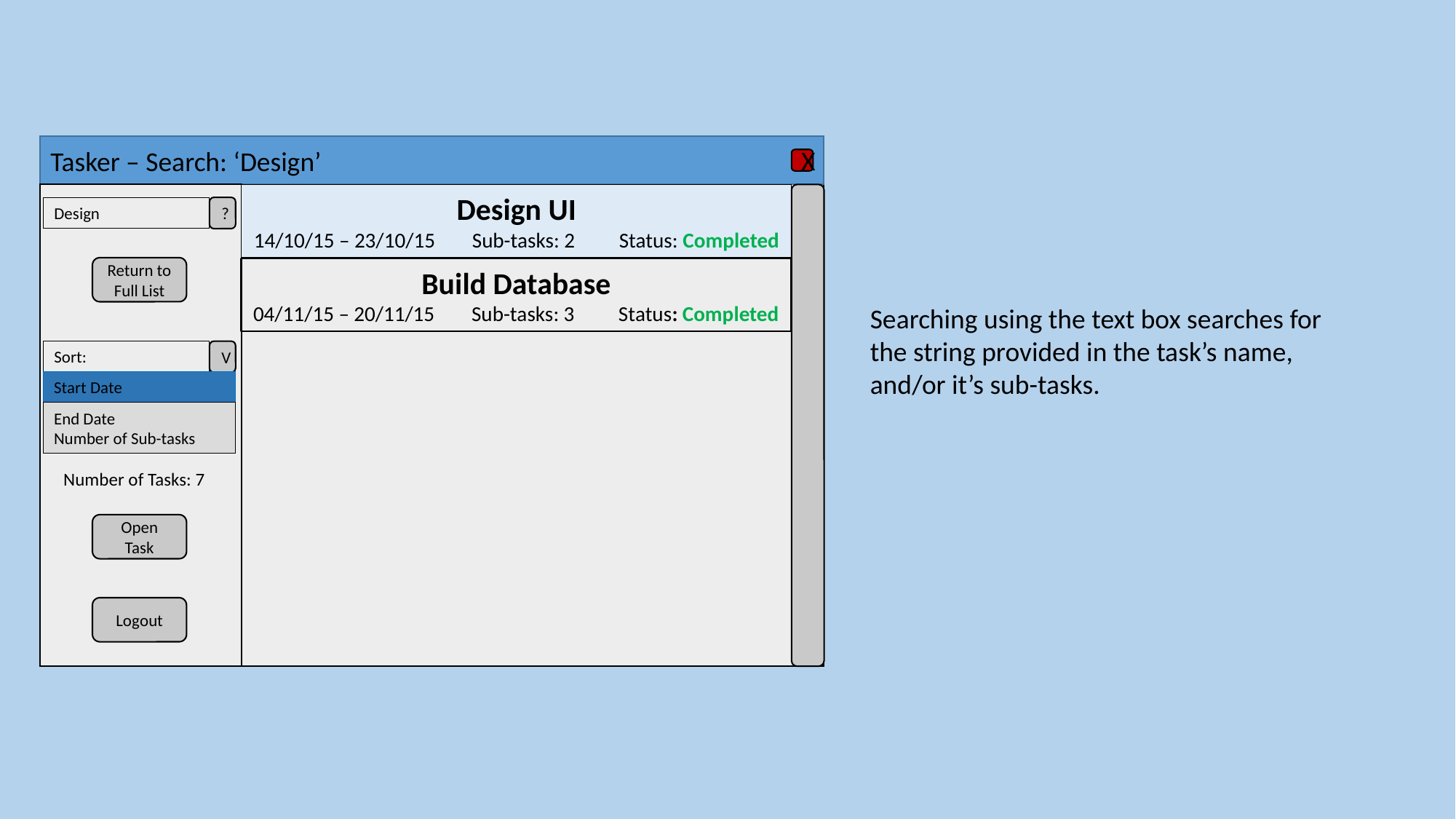

Tasker – Search: ‘Design’

X

Design UI
14/10/15 – 23/10/15	Sub-tasks: 2	        Status: Completed
?
Design
Return to Full List
Build Database
04/11/15 – 20/11/15	Sub-tasks: 3	        Status: Completed
Searching using the text box searches for the string provided in the task’s name, and/or it’s sub-tasks.
V
Sort:
Start Date
End Date
Number of Sub-tasks
Number of Tasks: 7
Open Task
Logout